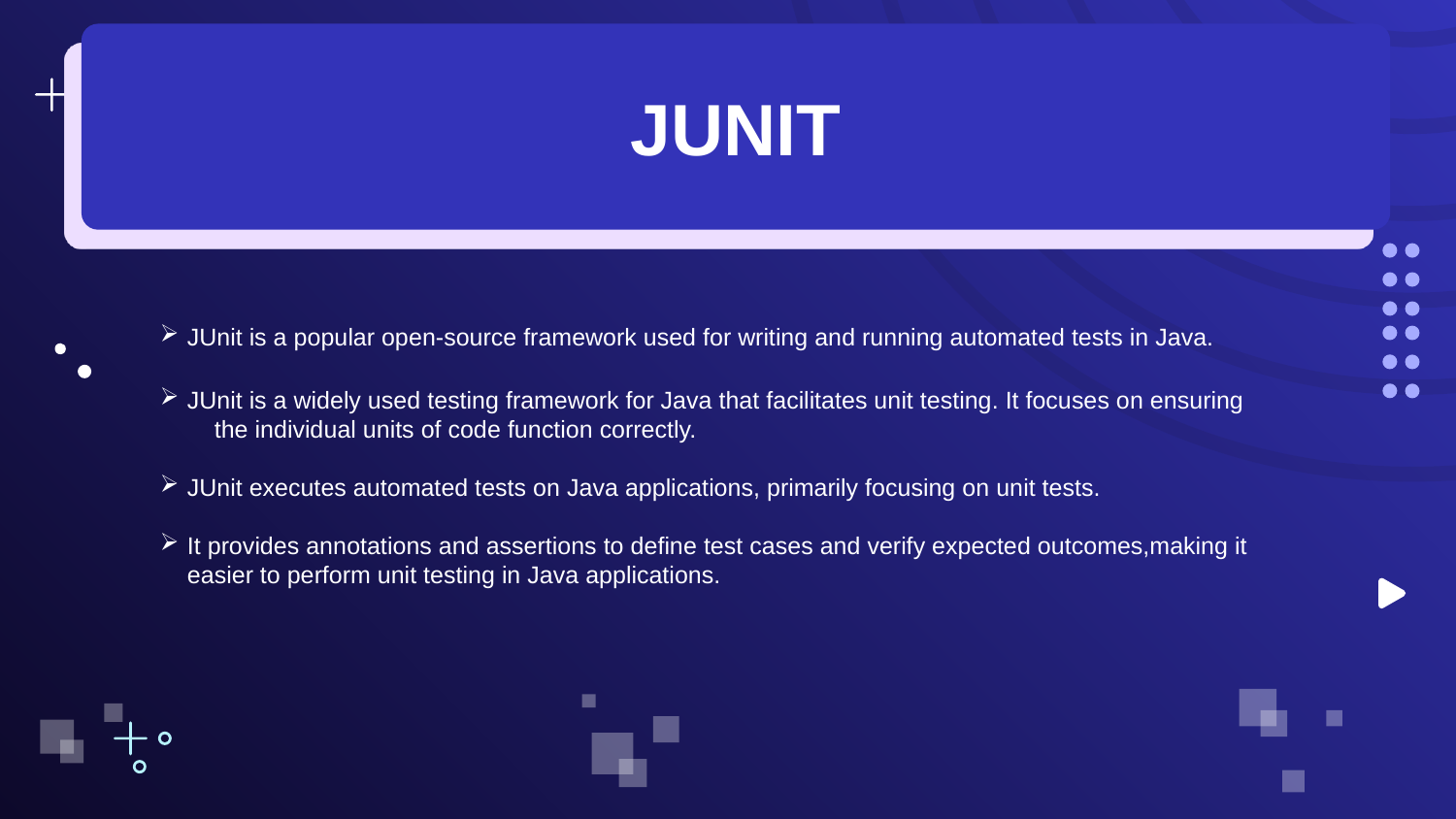

JUNIT

JUnit is a popular open-source framework used for writing and running automated tests in Java.

JUnit is a widely used testing framework for Java that facilitates unit testing. It focuses on ensuring          the individual units of code function correctly.

JUnit executes automated tests on Java applications, primarily focusing on unit tests.

It provides annotations and assertions to define test cases and verify expected outcomes,making it easier to perform unit testing in Java applications.